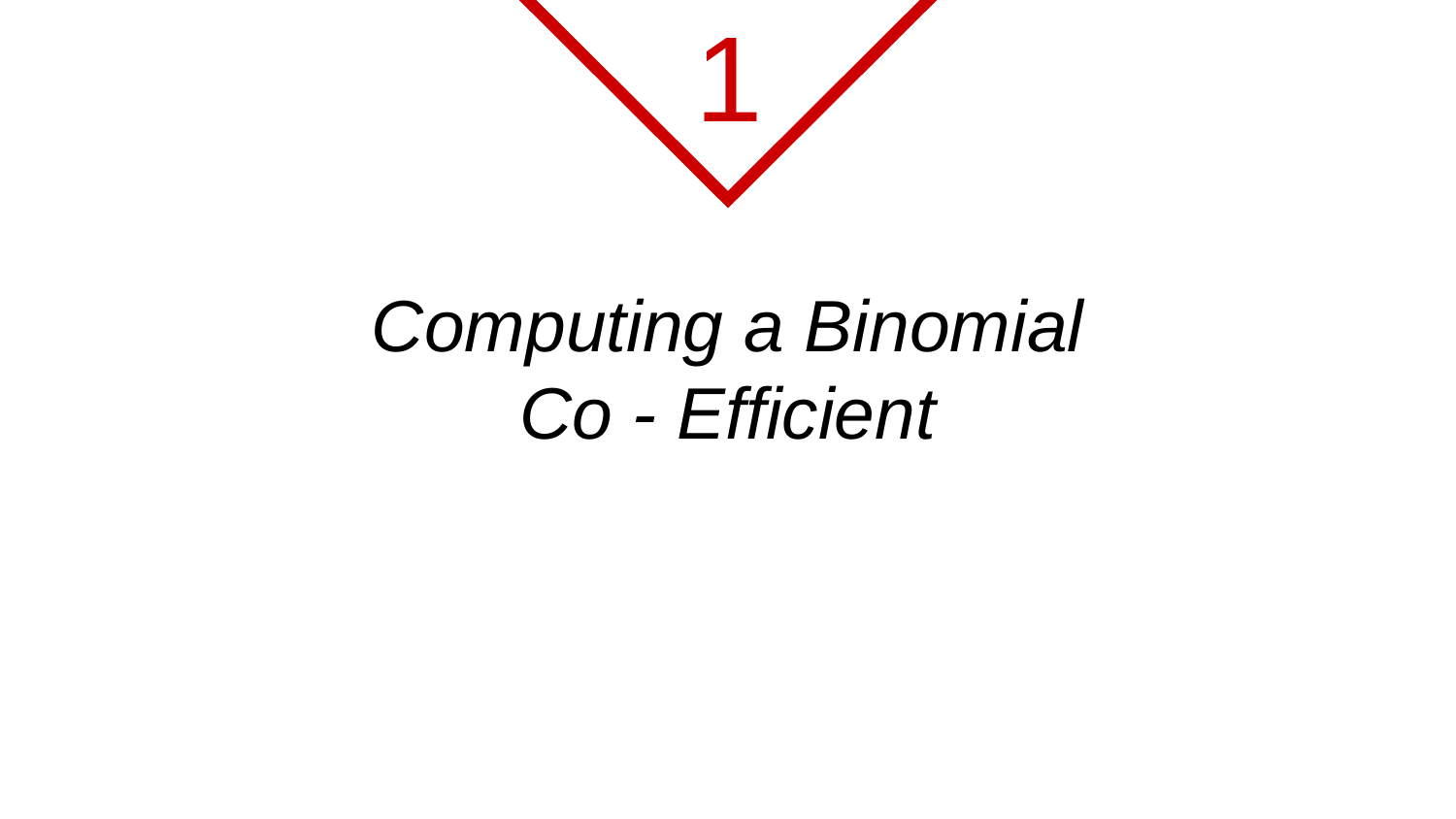

1
# Computing a Binomial Co - Efficient